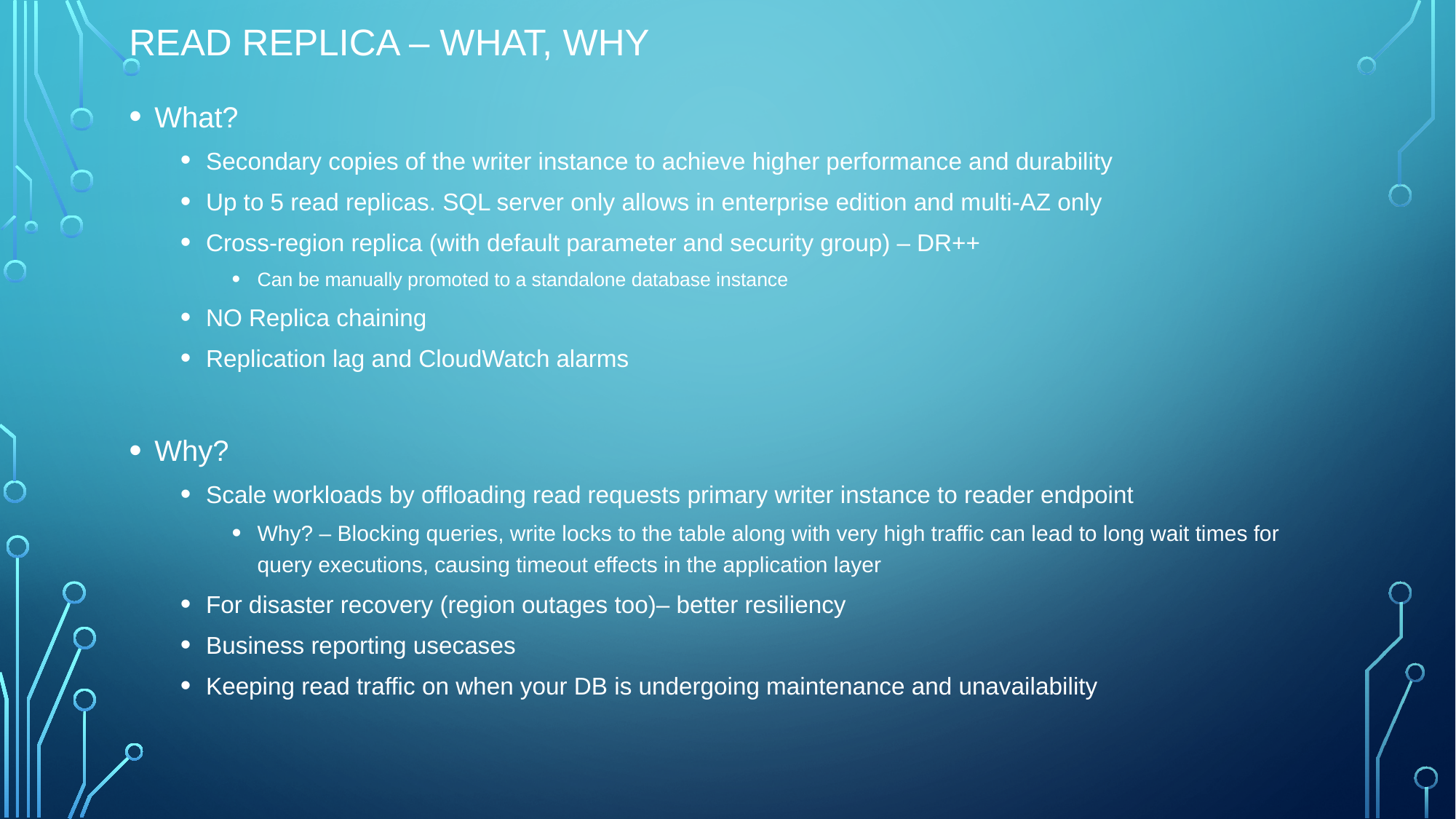

# Read replica – What, WHY
What?
Secondary copies of the writer instance to achieve higher performance and durability
Up to 5 read replicas. SQL server only allows in enterprise edition and multi-AZ only
Cross-region replica (with default parameter and security group) – DR++
Can be manually promoted to a standalone database instance
NO Replica chaining
Replication lag and CloudWatch alarms

Why?
Scale workloads by offloading read requests primary writer instance to reader endpoint
Why? – Blocking queries, write locks to the table along with very high traffic can lead to long wait times for query executions, causing timeout effects in the application layer
For disaster recovery (region outages too)– better resiliency
Business reporting usecases
Keeping read traffic on when your DB is undergoing maintenance and unavailability